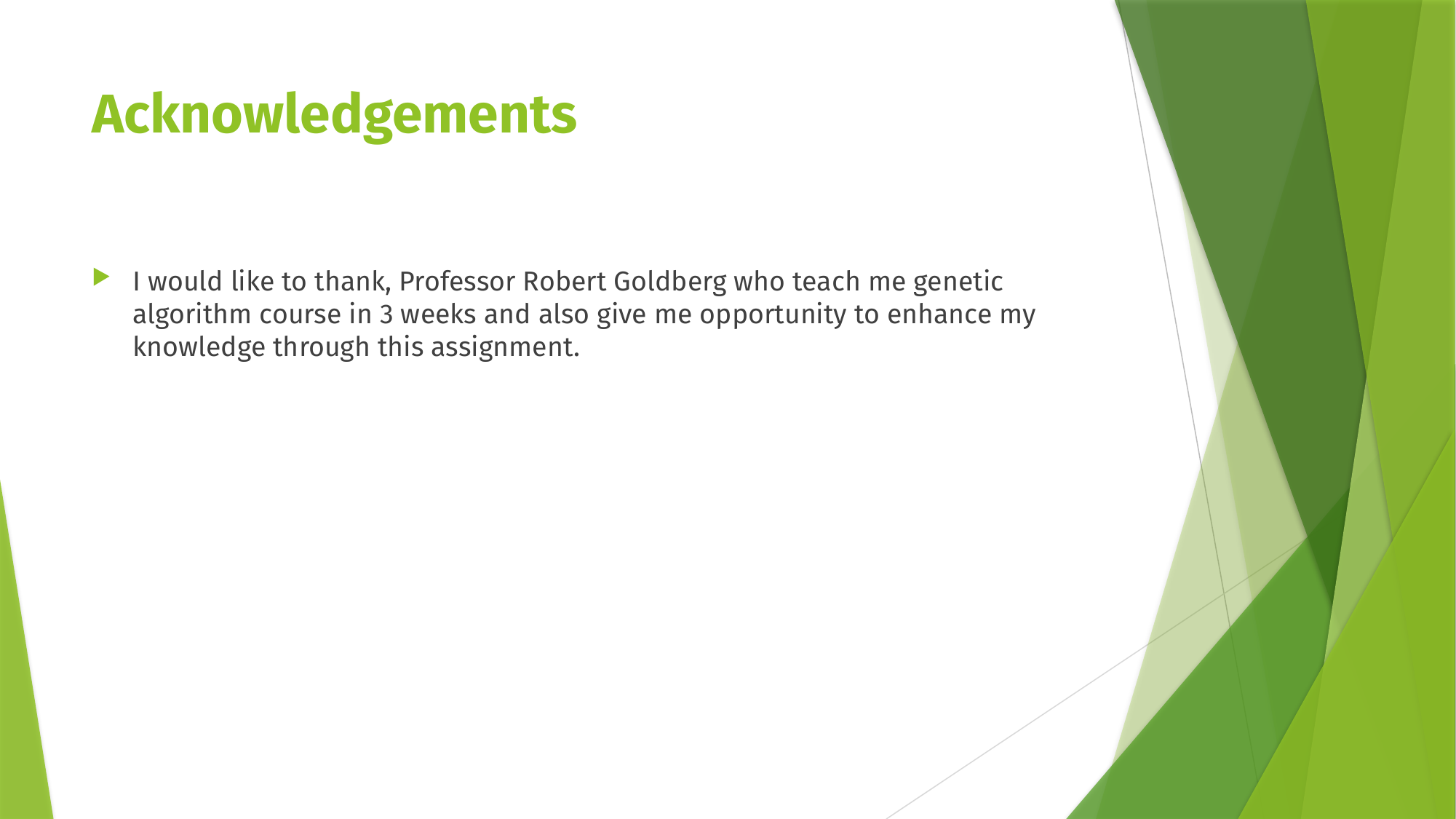

# Acknowledgements
I would like to thank, Professor Robert Goldberg who teach me genetic algorithm course in 3 weeks and also give me opportunity to enhance my knowledge through this assignment.